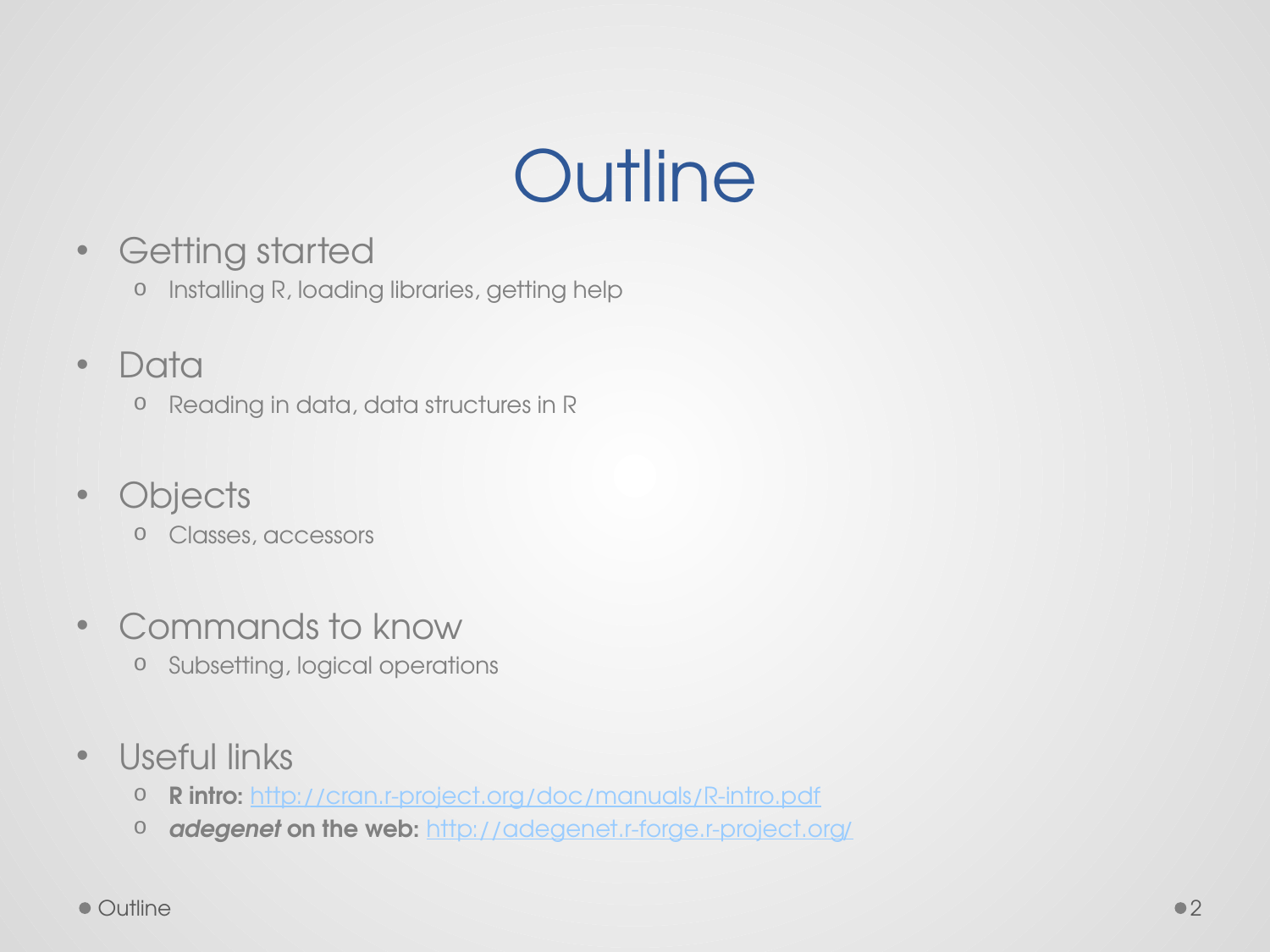

# Outline
Getting started
Installing R, loading libraries, getting help

Data
Reading in data, data structures in R

Objects
Classes, accessors

Commands to know
Subsetting, logical operations

Useful links
R intro: http://cran.r-project.org/doc/manuals/R-intro.pdf
adegenet on the web: http://adegenet.r-forge.r-project.org/

Outline
2